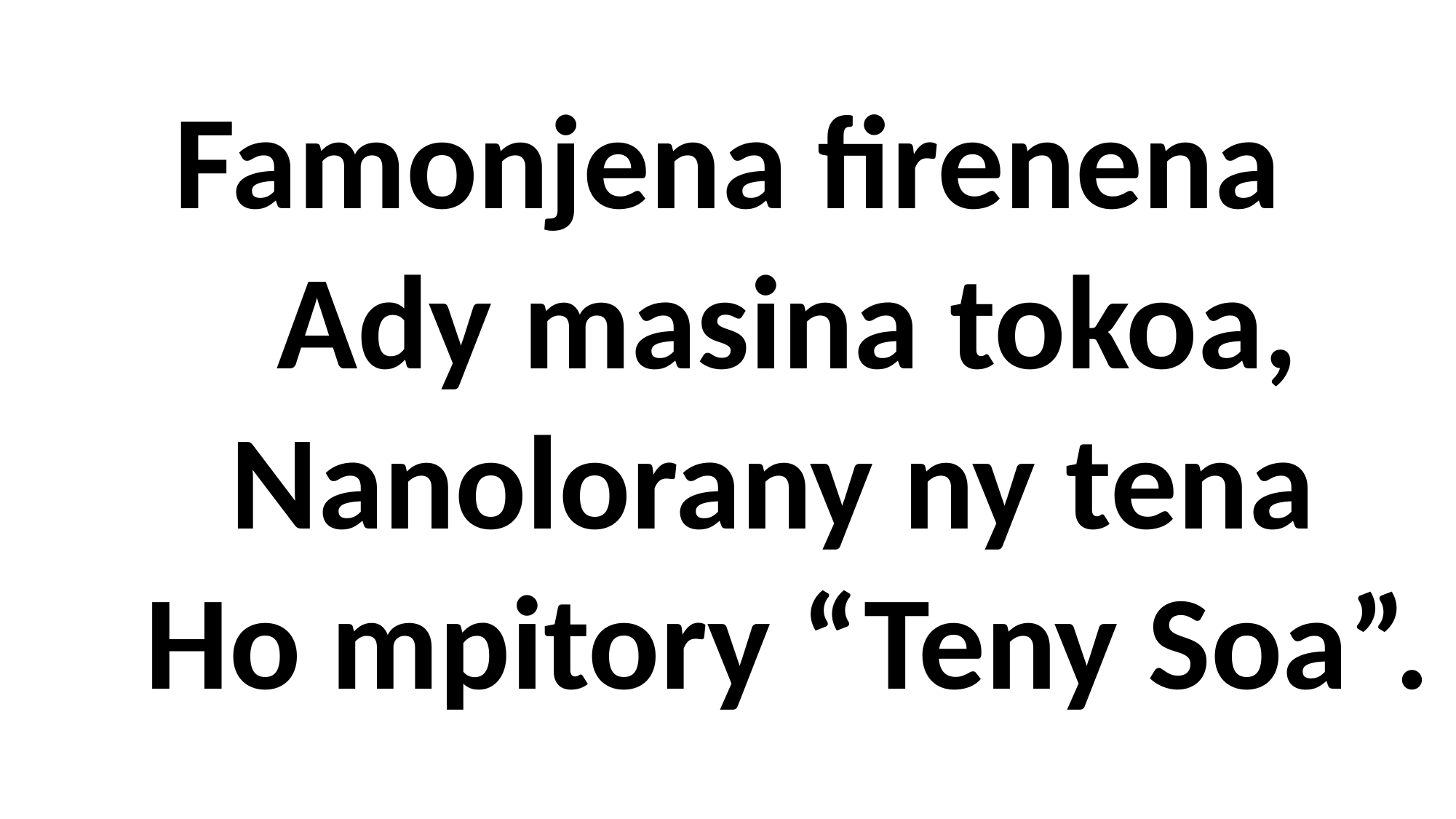

Famonjena firenena
    Ady masina tokoa,
   Nanolorany ny tena
    Ho mpitory “Teny Soa”.